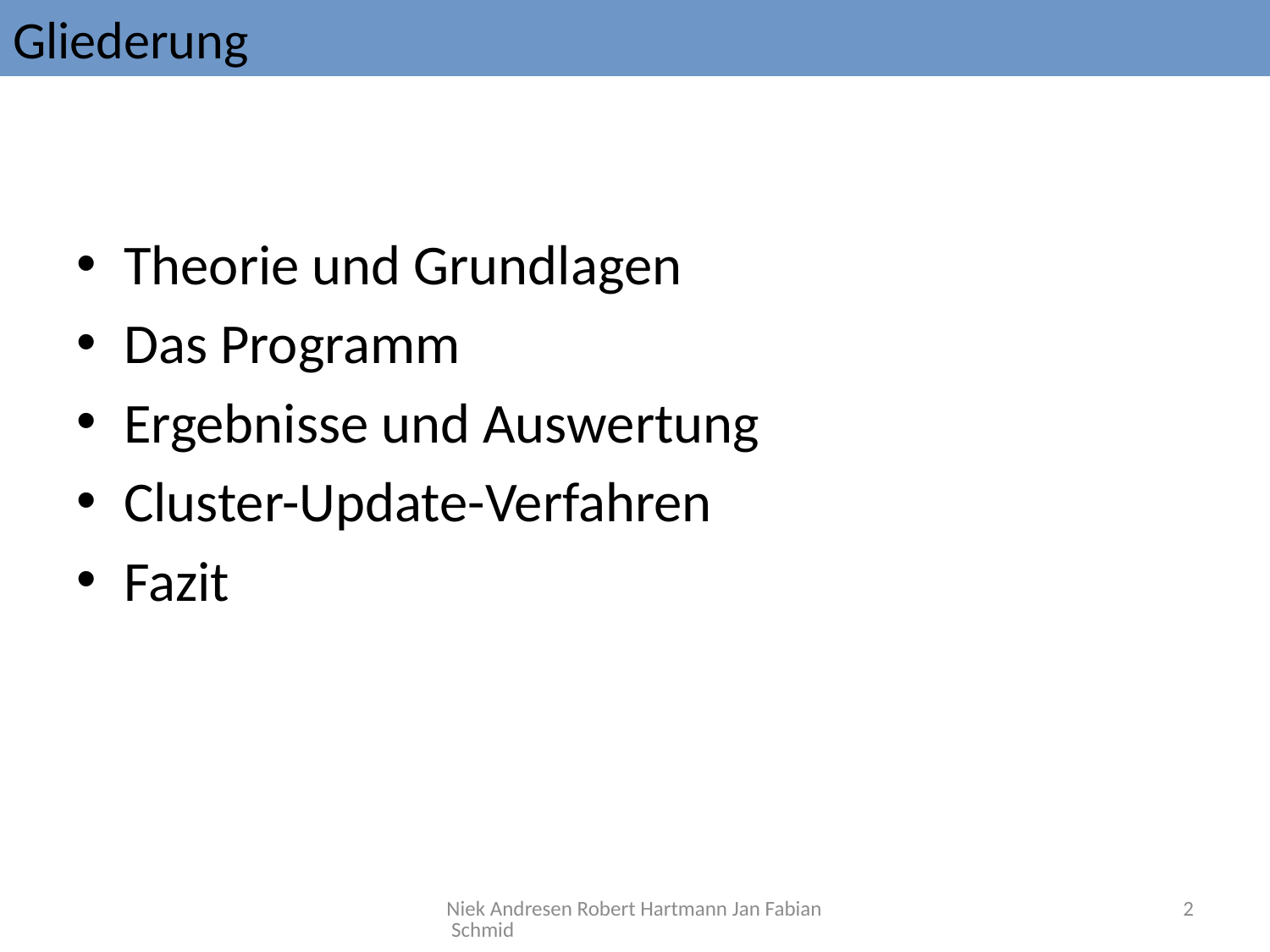

Gliederung
Theorie und Grundlagen
Das Programm
Ergebnisse und Auswertung
Cluster-Update-Verfahren
Fazit
Niek Andresen Robert Hartmann Jan Fabian Schmid
2